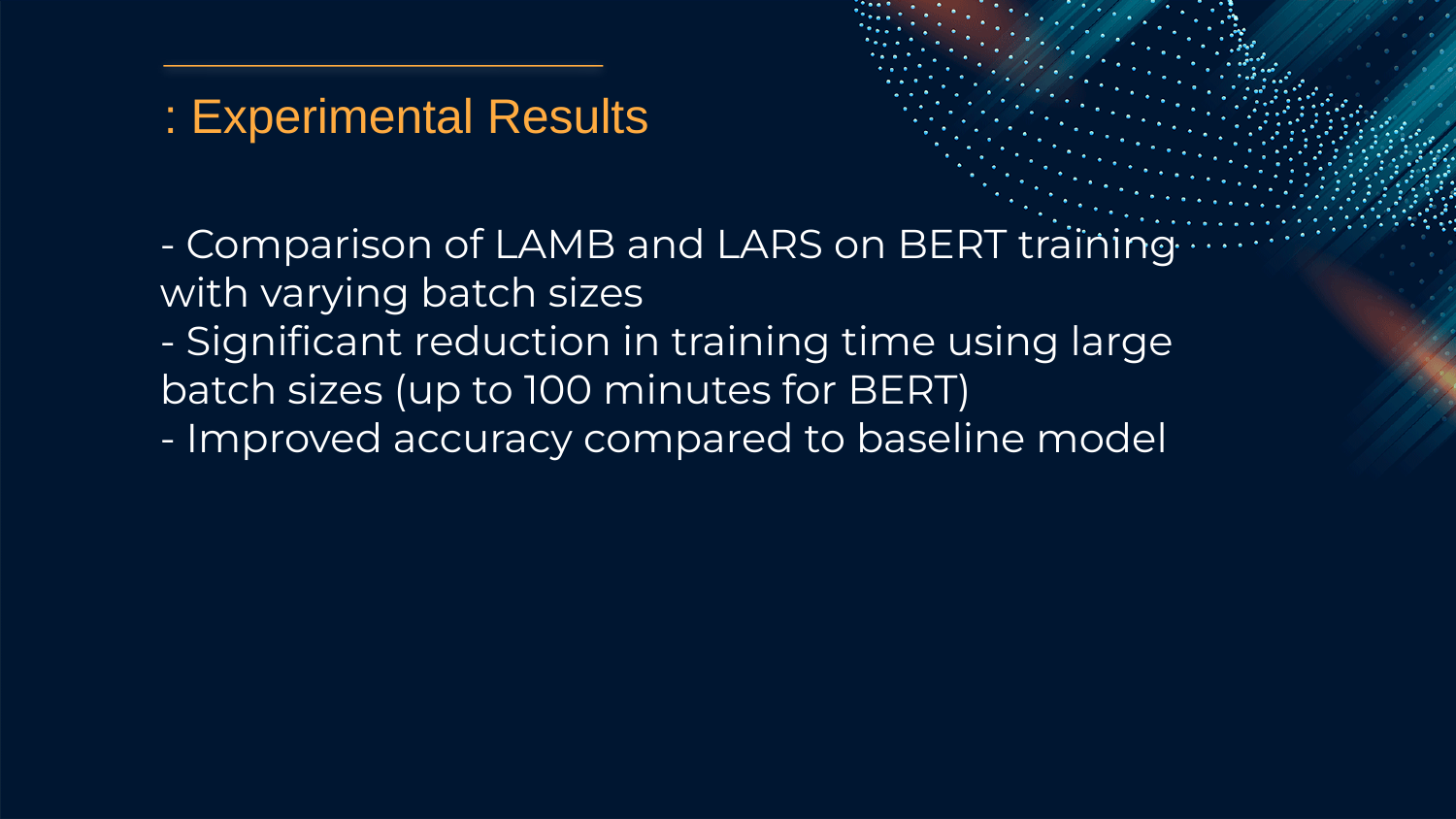

: Experimental Results
- Comparison of LAMB and LARS on BERT training with varying batch sizes
- Significant reduction in training time using large batch sizes (up to 100 minutes for BERT)
- Improved accuracy compared to baseline model